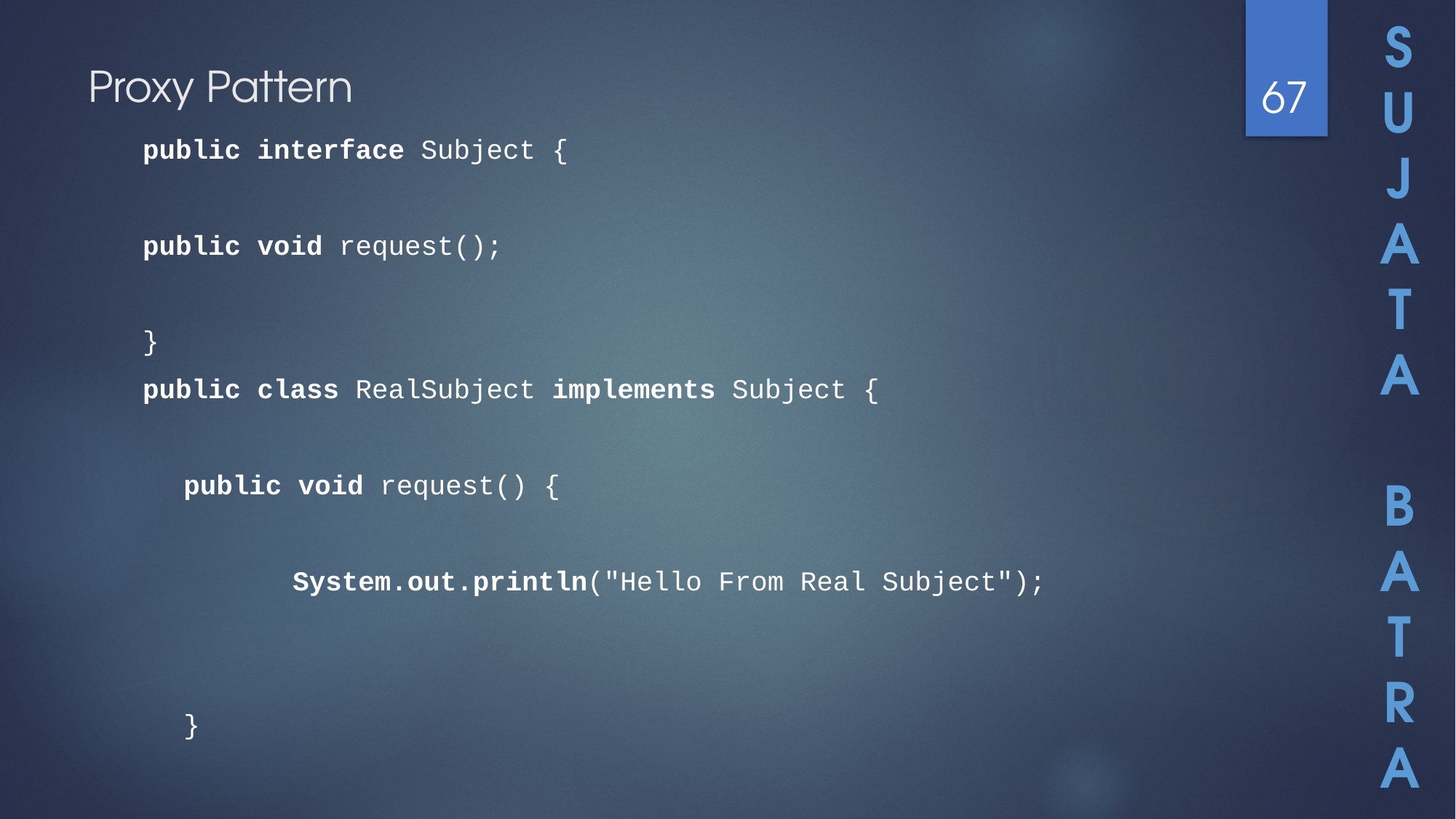

67
# Proxy Pattern
public interface Subject {

public void request();

}
public class RealSubject implements Subject {

	public void request() {

		System.out.println("Hello From Real Subject");

	}